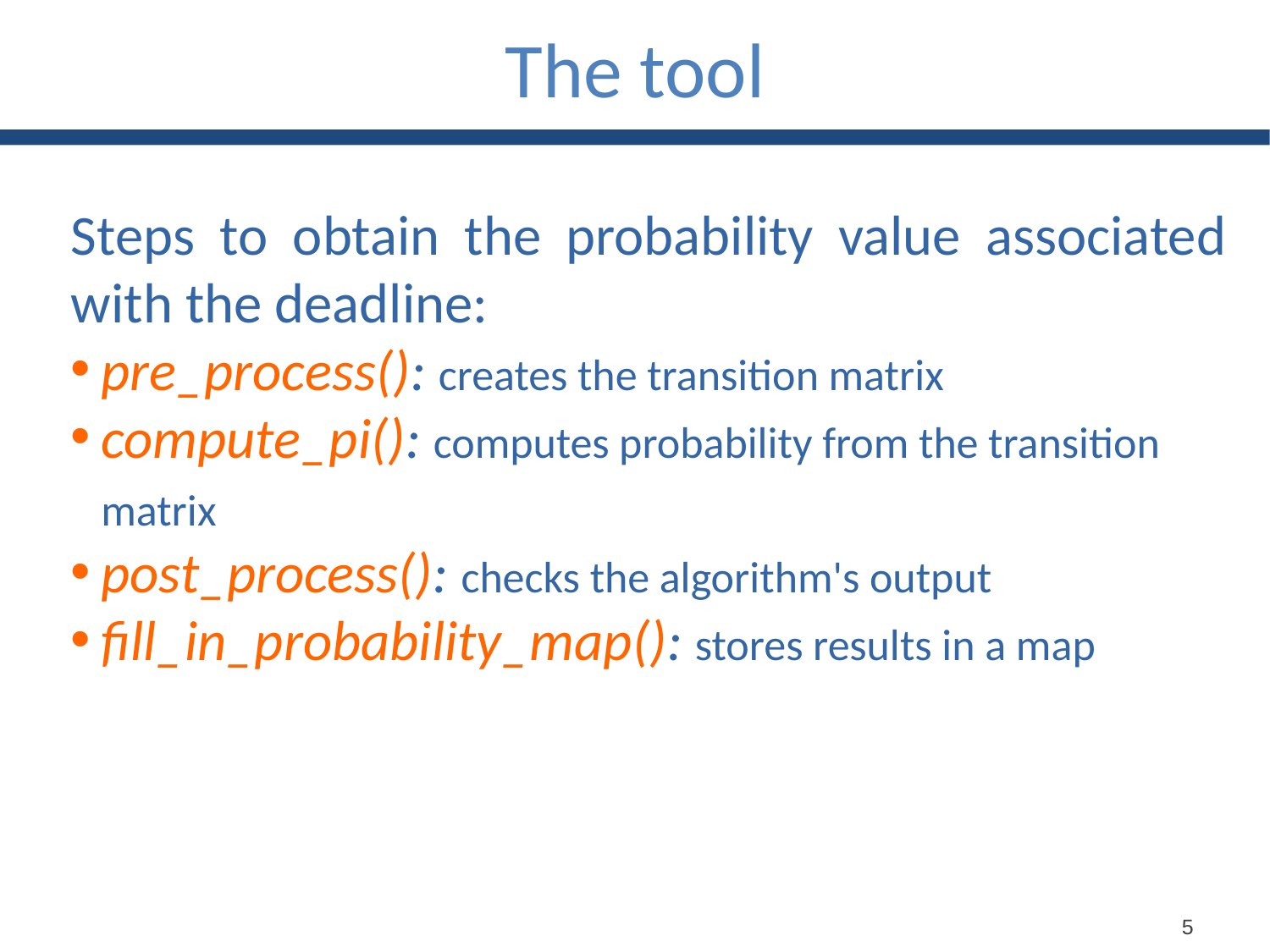

The tool
Steps to obtain the probability value associated with the deadline:
pre_process(): creates the transition matrix
compute_pi(): computes probability from the transition matrix
post_process(): checks the algorithm's output
fill_in_probability_map(): stores results in a map

5